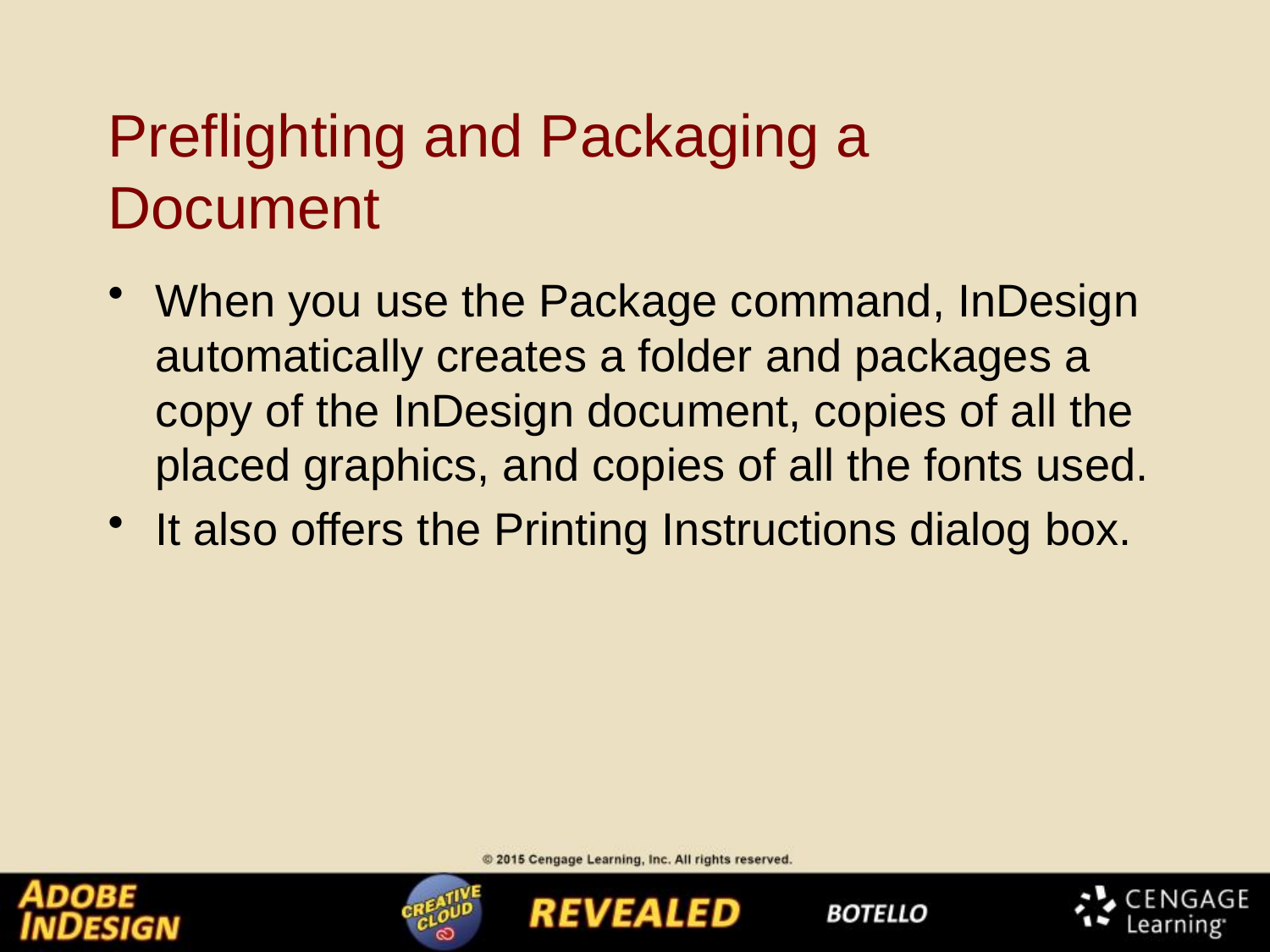

# Preflighting and Packaging a Document
When you use the Package command, InDesign automatically creates a folder and packages a copy of the InDesign document, copies of all the placed graphics, and copies of all the fonts used.
It also offers the Printing Instructions dialog box.